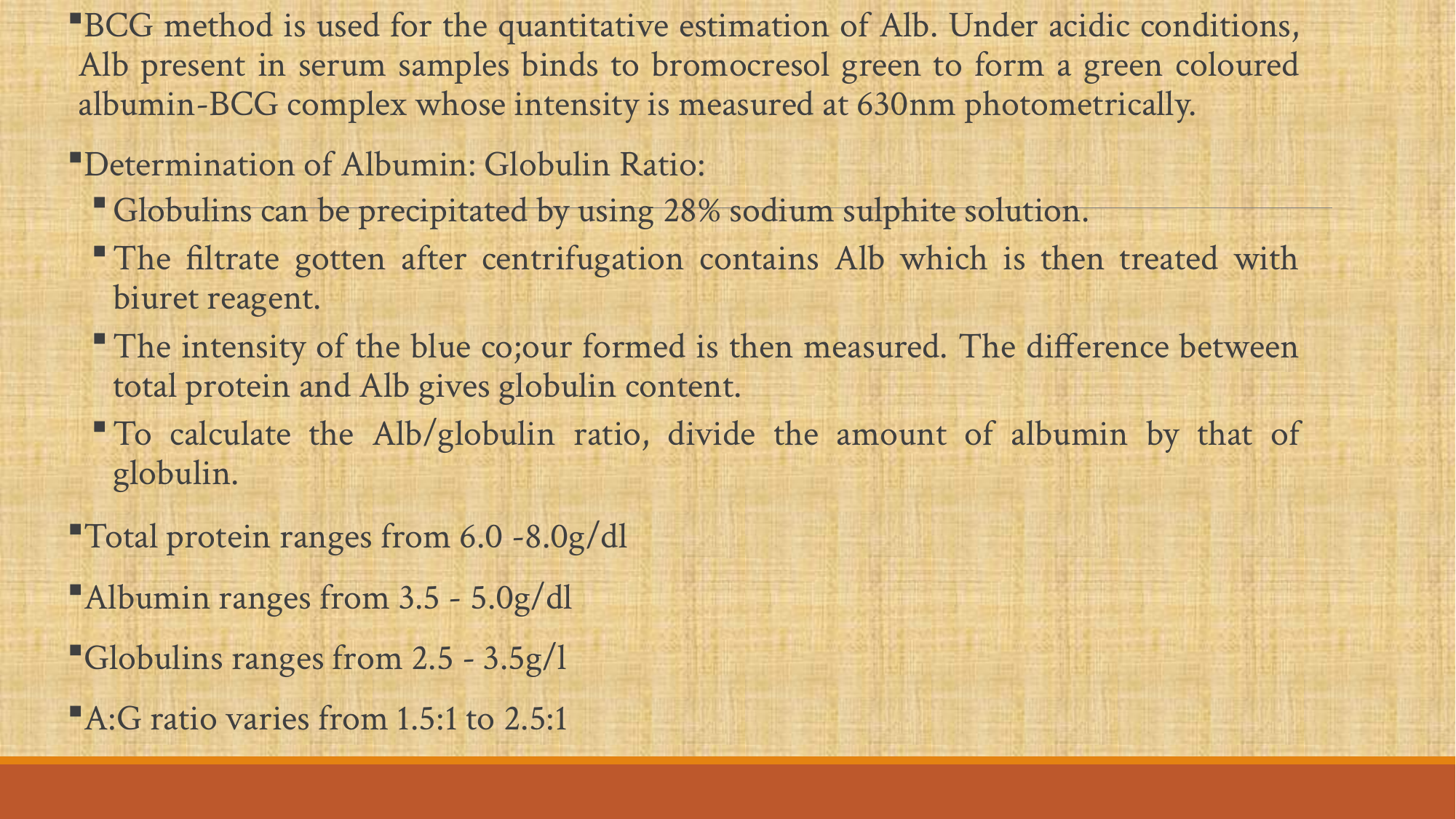

BCG method is used for the quantitative estimation of Alb. Under acidic conditions, Alb present in serum samples binds to bromocresol green to form a green coloured albumin-BCG complex whose intensity is measured at 630nm photometrically.
Determination of Albumin: Globulin Ratio:
Globulins can be precipitated by using 28% sodium sulphite solution.
The filtrate gotten after centrifugation contains Alb which is then treated with biuret reagent.
The intensity of the blue co;our formed is then measured. The difference between total protein and Alb gives globulin content.
To calculate the Alb/globulin ratio, divide the amount of albumin by that of globulin.
Total protein ranges from 6.0 -8.0g/dl
Albumin ranges from 3.5 - 5.0g/dl
Globulins ranges from 2.5 - 3.5g/l
A:G ratio varies from 1.5:1 to 2.5:1